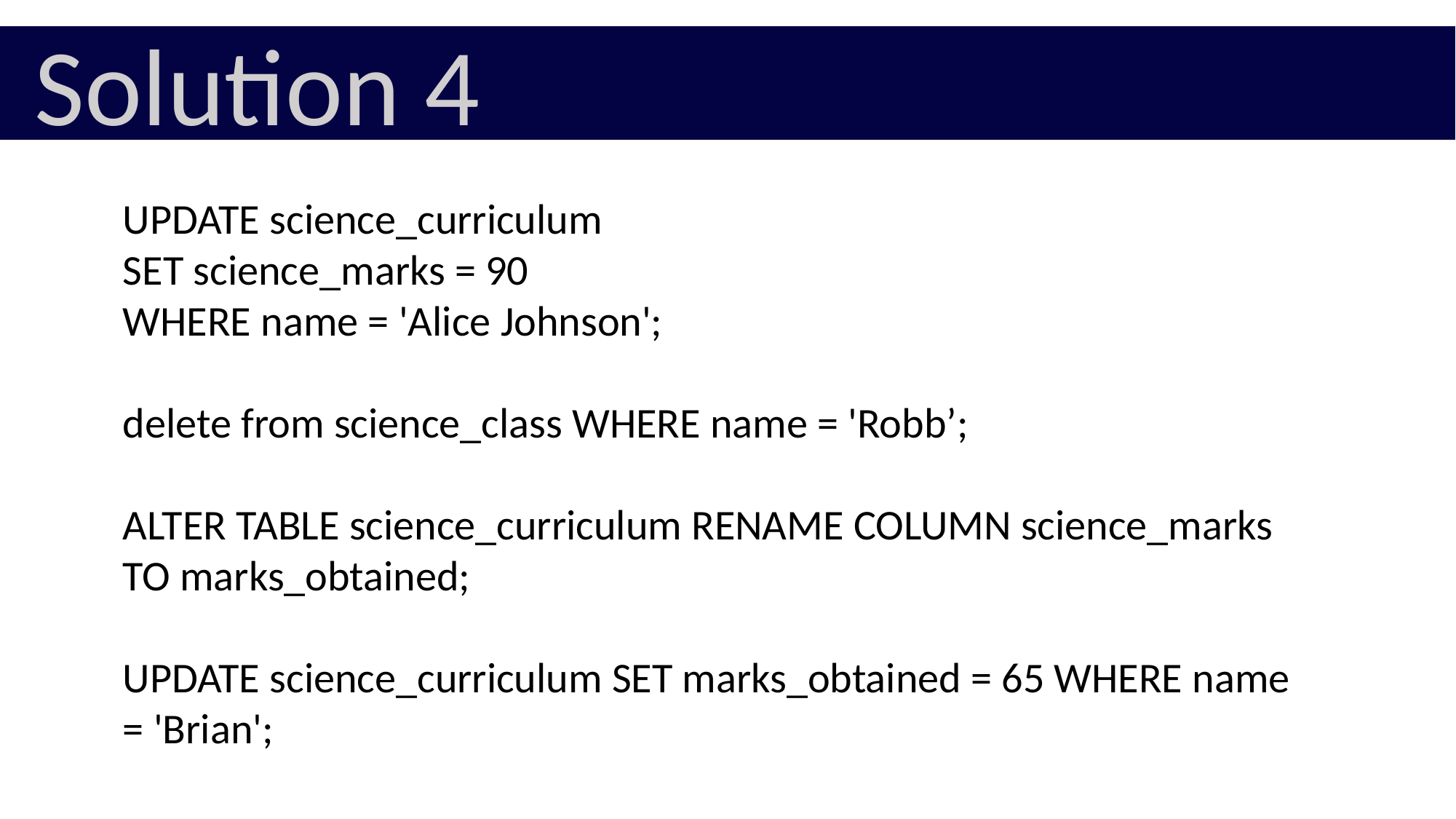

Solution 4

UPDATE science_curriculum
SET science_marks = 90
WHERE name = 'Alice Johnson';

delete from science_class WHERE name = 'Robb’;

ALTER TABLE science_curriculum RENAME COLUMN science_marks TO marks_obtained;

UPDATE science_curriculum SET marks_obtained = 65 WHERE name = 'Brian';